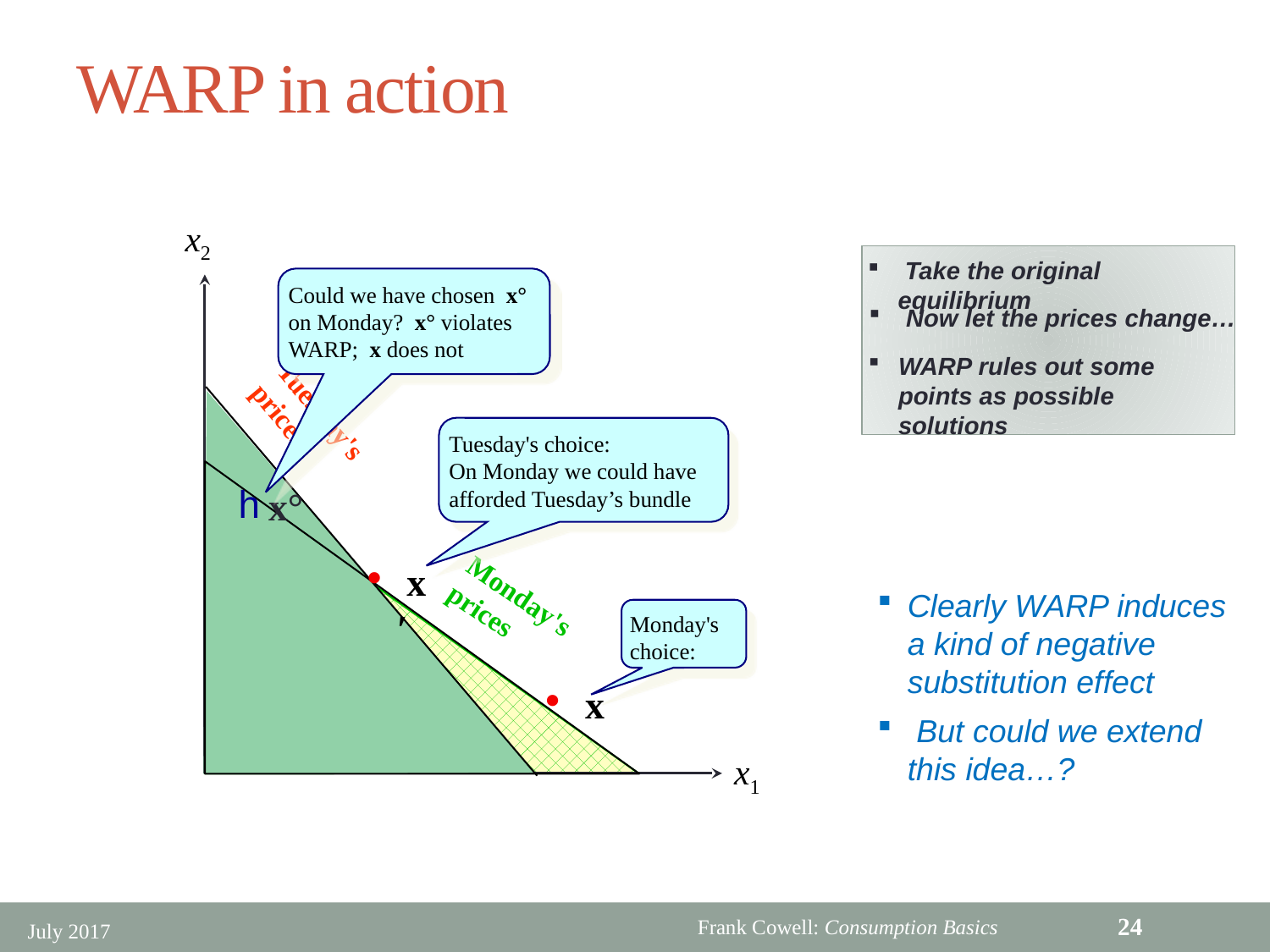

# WARP in action
x2

 Take the original equilibrium
Could we have chosen  x° on Monday?  x° violates WARP;  x does not

 Now let the prices change…
WARP rules out some points as possible solutions

Tuesday's prices
Tuesday's choice:
On Monday we could have afforded Tuesday’s bundle

x°
 x′
Clearly WARP induces a kind of negative substitution effect
 But could we extend this idea…?
Monday's prices
Monday's choice:
 x
x1
24
July 2017